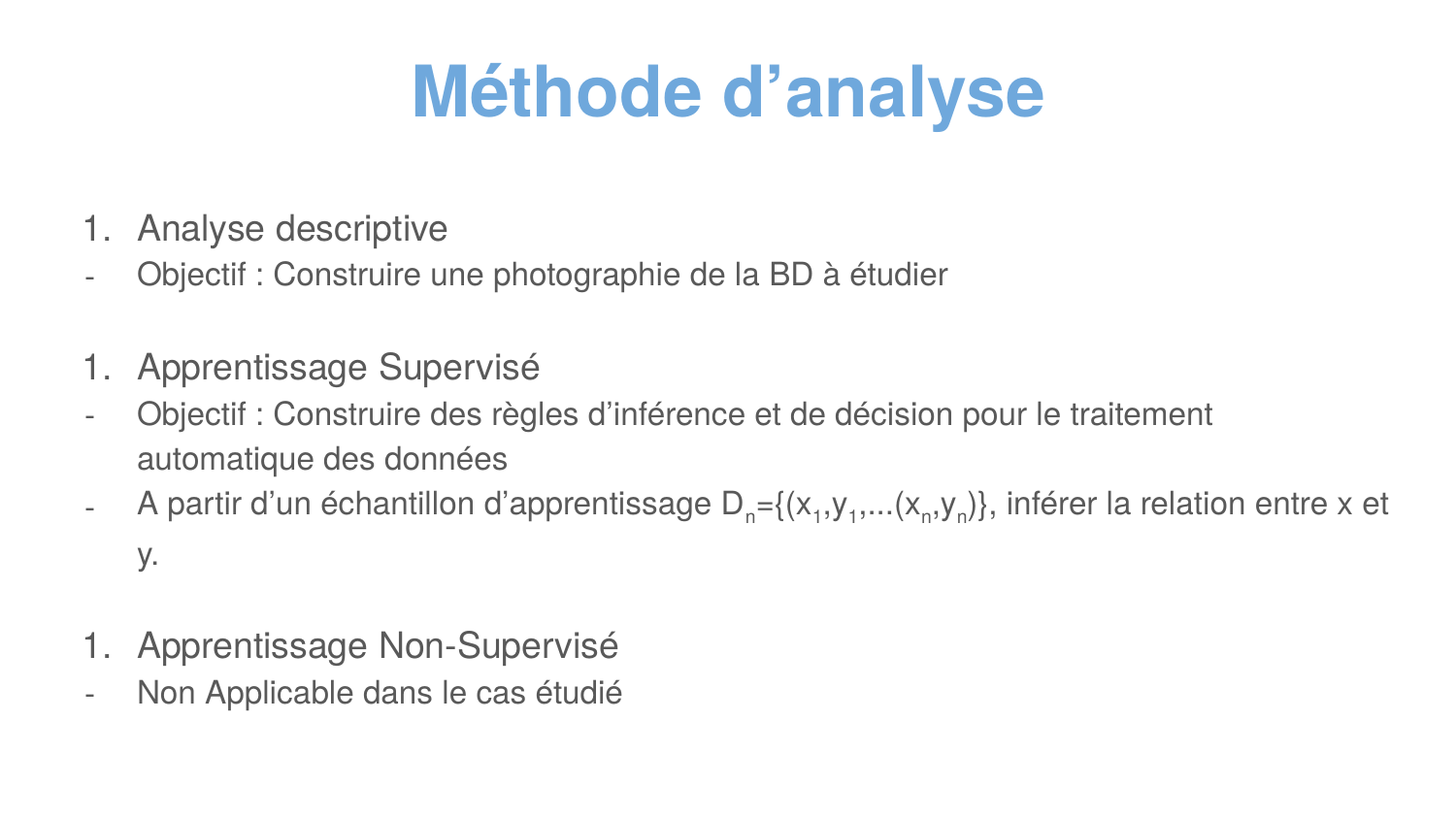

# Méthode d’analyse
Analyse descriptive
Objectif : Construire une photographie de la BD à étudier
Apprentissage Supervisé
Objectif : Construire des règles d’inférence et de décision pour le traitement automatique des données
A partir d’un échantillon d’apprentissage Dn={(x1,y1,...(xn,yn)}, inférer la relation entre x et y.
Apprentissage Non-Supervisé
Non Applicable dans le cas étudié